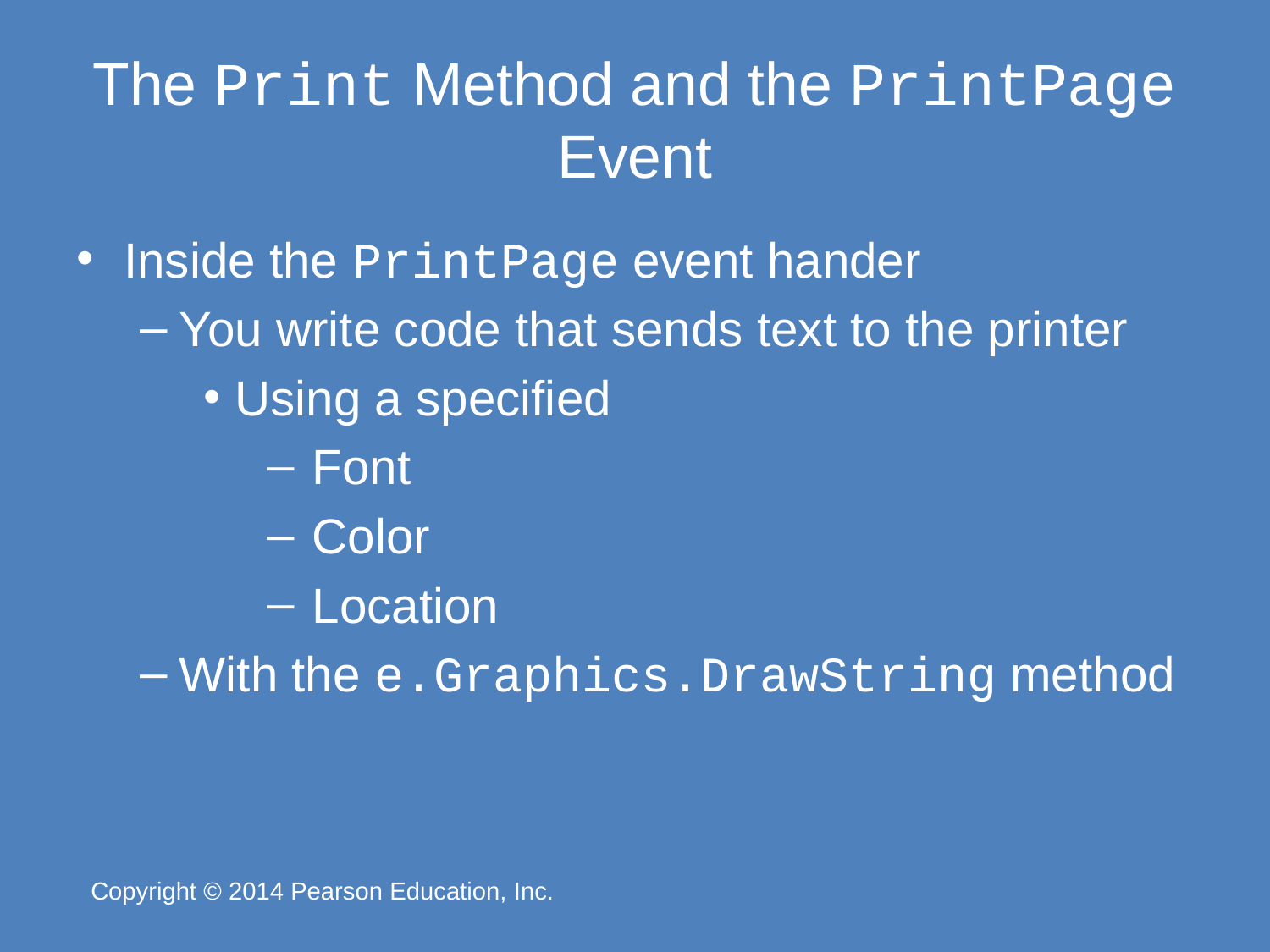

# The Print Method and the PrintPage Event
Inside the PrintPage event hander
You write code that sends text to the printer
Using a specified
 Font
 Color
 Location
With the e.Graphics.DrawString method